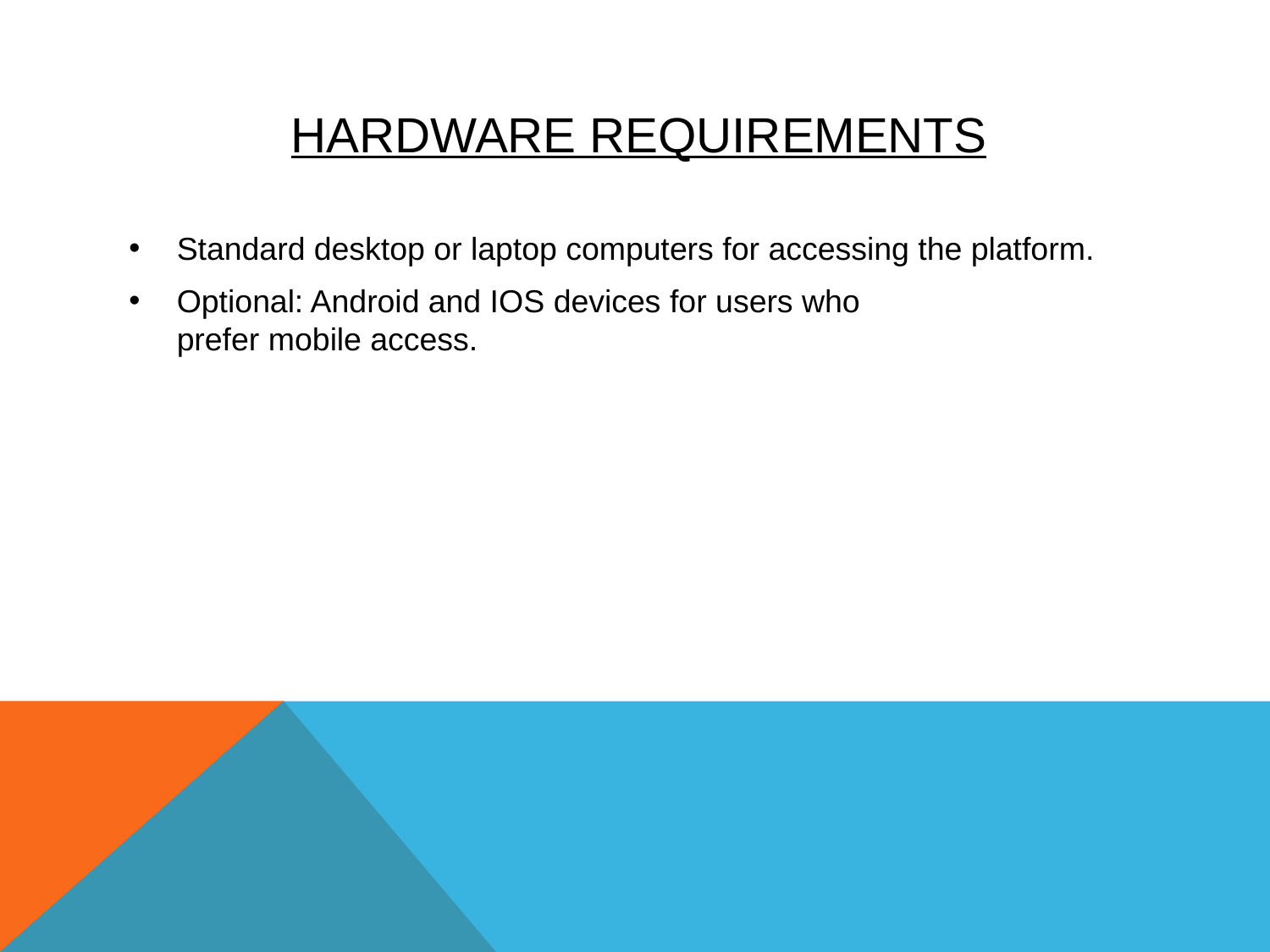

# Hardware requirements
Standard desktop or laptop computers for accessing the platform.
Optional: Android and IOS devices for users who prefer mobile access.